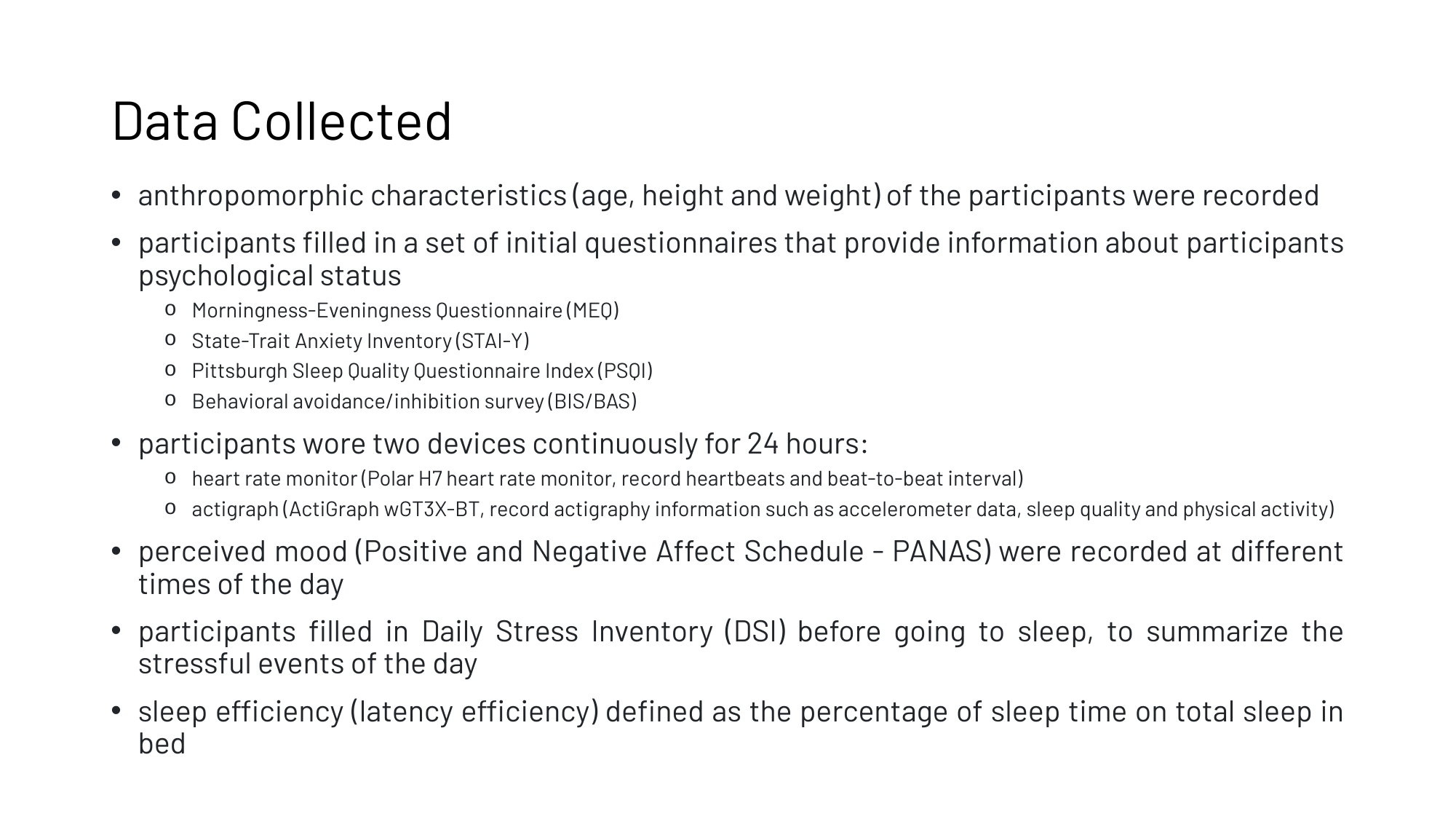

# Data Collected
anthropomorphic characteristics (age, height and weight) of the participants were recorded
participants filled in a set of initial questionnaires that provide information about participants psychological status
Morningness-Eveningness Questionnaire (MEQ)
State-Trait Anxiety Inventory (STAI-Y)
Pittsburgh Sleep Quality Questionnaire Index (PSQI)
Behavioral avoidance/inhibition survey (BIS/BAS)
participants wore two devices continuously for 24 hours:
heart rate monitor (Polar H7 heart rate monitor, record heartbeats and beat-to-beat interval)
actigraph (ActiGraph wGT3X-BT, record actigraphy information such as accelerometer data, sleep quality and physical activity)
perceived mood (Positive and Negative Affect Schedule - PANAS) were recorded at different times of the day
participants filled in Daily Stress Inventory (DSI) before going to sleep, to summarize the stressful events of the day
sleep efficiency (latency efficiency) defined as the percentage of sleep time on total sleep in bed